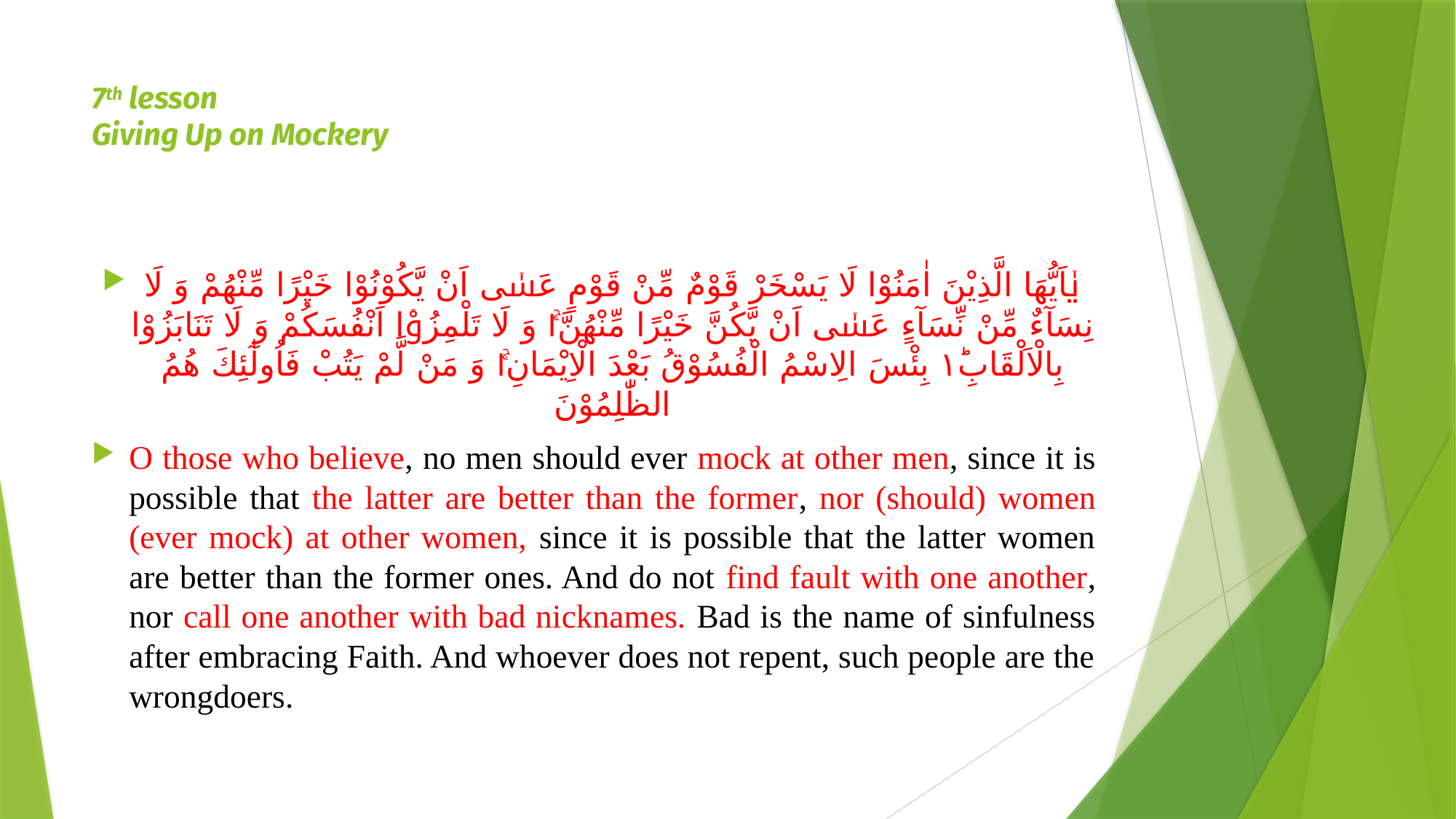

# 7th lesson Giving Up on Mockery
یٰۤاَیُّهَا الَّذِیْنَ اٰمَنُوْا لَا یَسْخَرْ قَوْمٌ مِّنْ قَوْمٍ عَسٰۤى اَنْ یَّكُوْنُوْا خَیْرًا مِّنْهُمْ وَ لَا نِسَآءٌ مِّنْ نِّسَآءٍ عَسٰۤى اَنْ یَّكُنَّ خَیْرًا مِّنْهُنَّ١ۚ وَ لَا تَلْمِزُوْۤا اَنْفُسَكُمْ وَ لَا تَنَابَزُوْا بِالْاَلْقَابِ١ؕ بِئْسَ الِاسْمُ الْفُسُوْقُ بَعْدَ الْاِیْمَانِ١ۚ وَ مَنْ لَّمْ یَتُبْ فَاُولٰٓئِكَ هُمُ الظّٰلِمُوْنَ
O those who believe, no men should ever mock at other men, since it is possible that the latter are better than the former, nor (should) women (ever mock) at other women, since it is possible that the latter women are better than the former ones. And do not find fault with one another, nor call one another with bad nicknames. Bad is the name of sinfulness after embracing Faith. And whoever does not repent, such people are the wrongdoers.